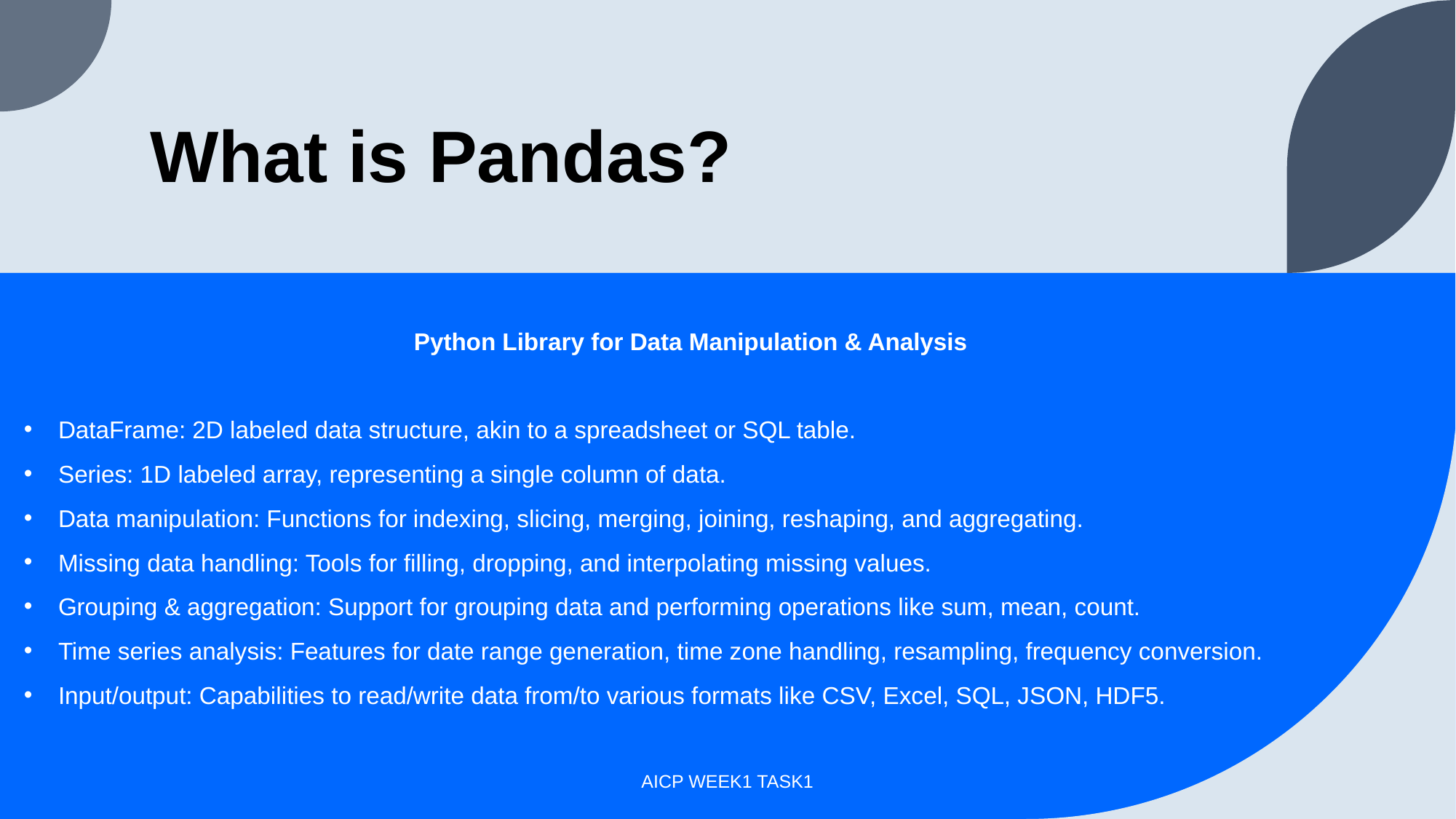

# What is Pandas?

Python Library for Data Manipulation & Analysis

DataFrame: 2D labeled data structure, akin to a spreadsheet or SQL table.
Series: 1D labeled array, representing a single column of data.
Data manipulation: Functions for indexing, slicing, merging, joining, reshaping, and aggregating.
Missing data handling: Tools for filling, dropping, and interpolating missing values.
Grouping & aggregation: Support for grouping data and performing operations like sum, mean, count.
Time series analysis: Features for date range generation, time zone handling, resampling, frequency conversion.
Input/output: Capabilities to read/write data from/to various formats like CSV, Excel, SQL, JSON, HDF5.
AICP WEEK1 TASK1
4